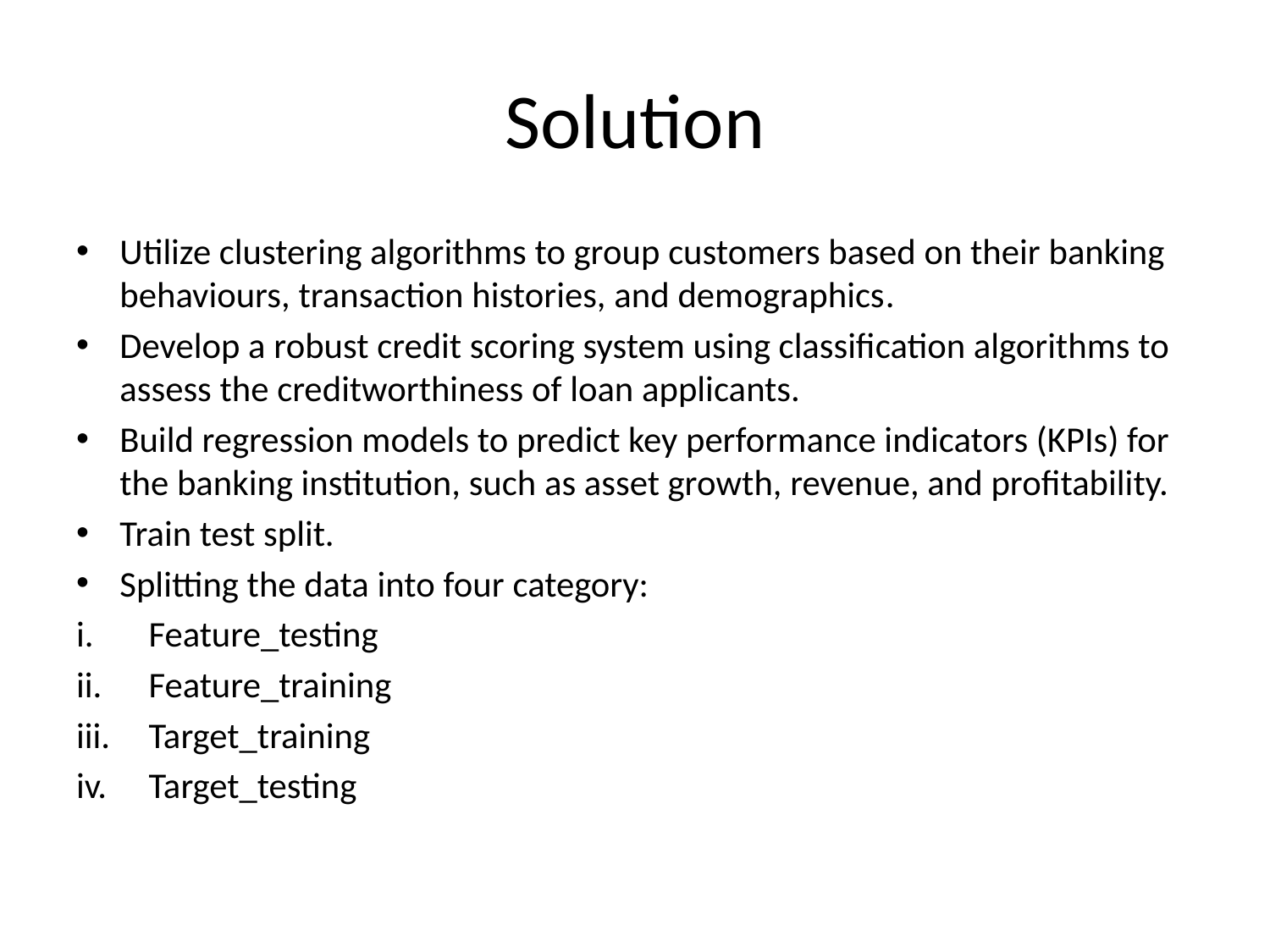

# Solution
Utilize clustering algorithms to group customers based on their banking behaviours, transaction histories, and demographics.
Develop a robust credit scoring system using classification algorithms to assess the creditworthiness of loan applicants.
Build regression models to predict key performance indicators (KPIs) for the banking institution, such as asset growth, revenue, and profitability.
Train test split.
Splitting the data into four category:
Feature_testing
Feature_training
Target_training
Target_testing